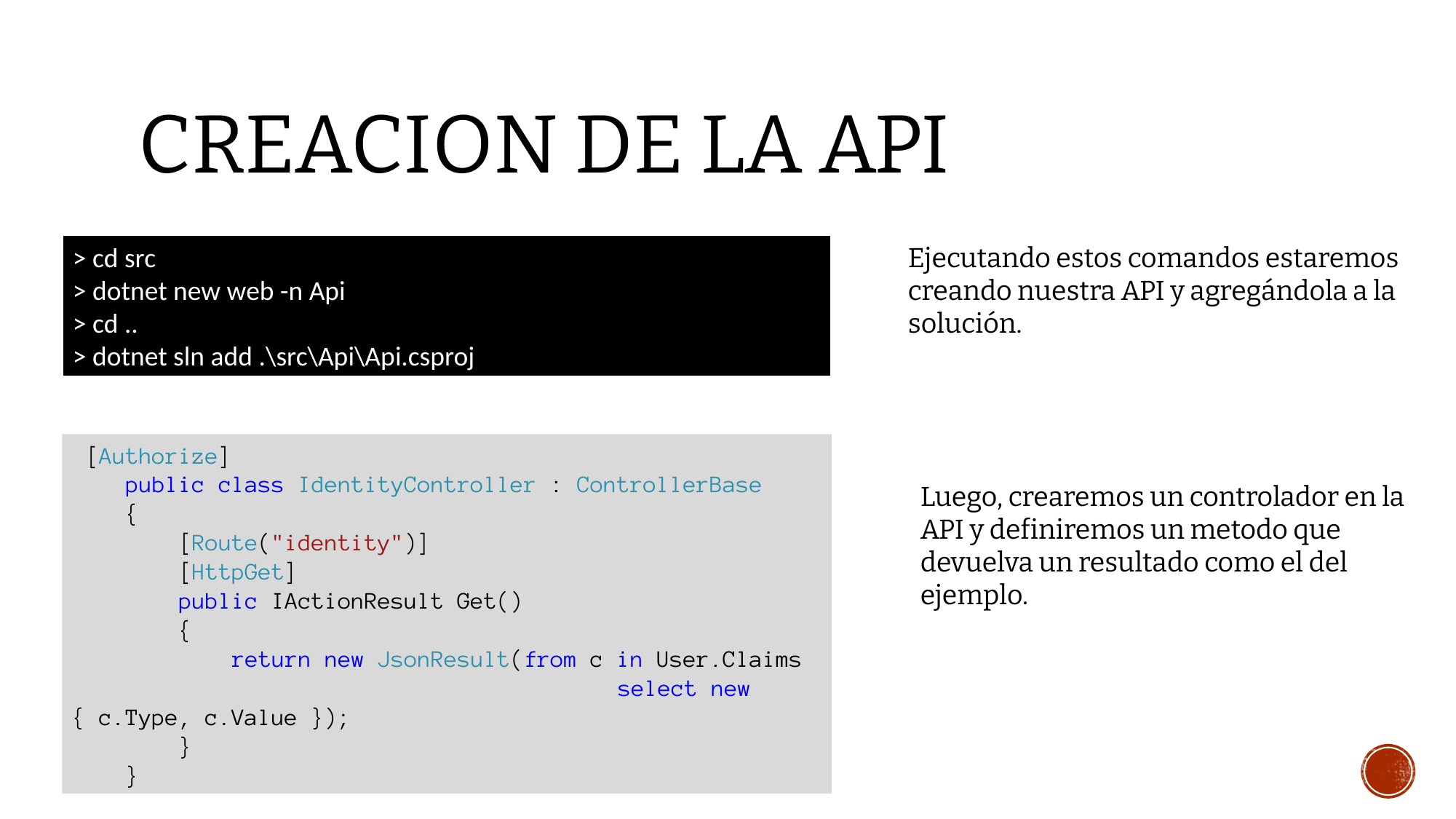

# Creacion de la api
> cd src
> dotnet new web -n Api
> cd ..
> dotnet sln add .\src\Api\Api.csproj
Ejecutando estos comandos estaremos creando nuestra API y agregándola a la solución.
 [Authorize]
    public class IdentityController : ControllerBase
    {
        [Route("identity")]
        [HttpGet]
        public IActionResult Get()
        {
            return new JsonResult(from c in User.Claims 					select new { c.Type, c.Value });
        }
    }
Luego, crearemos un controlador en la API y definiremos un metodo que devuelva un resultado como el del ejemplo.